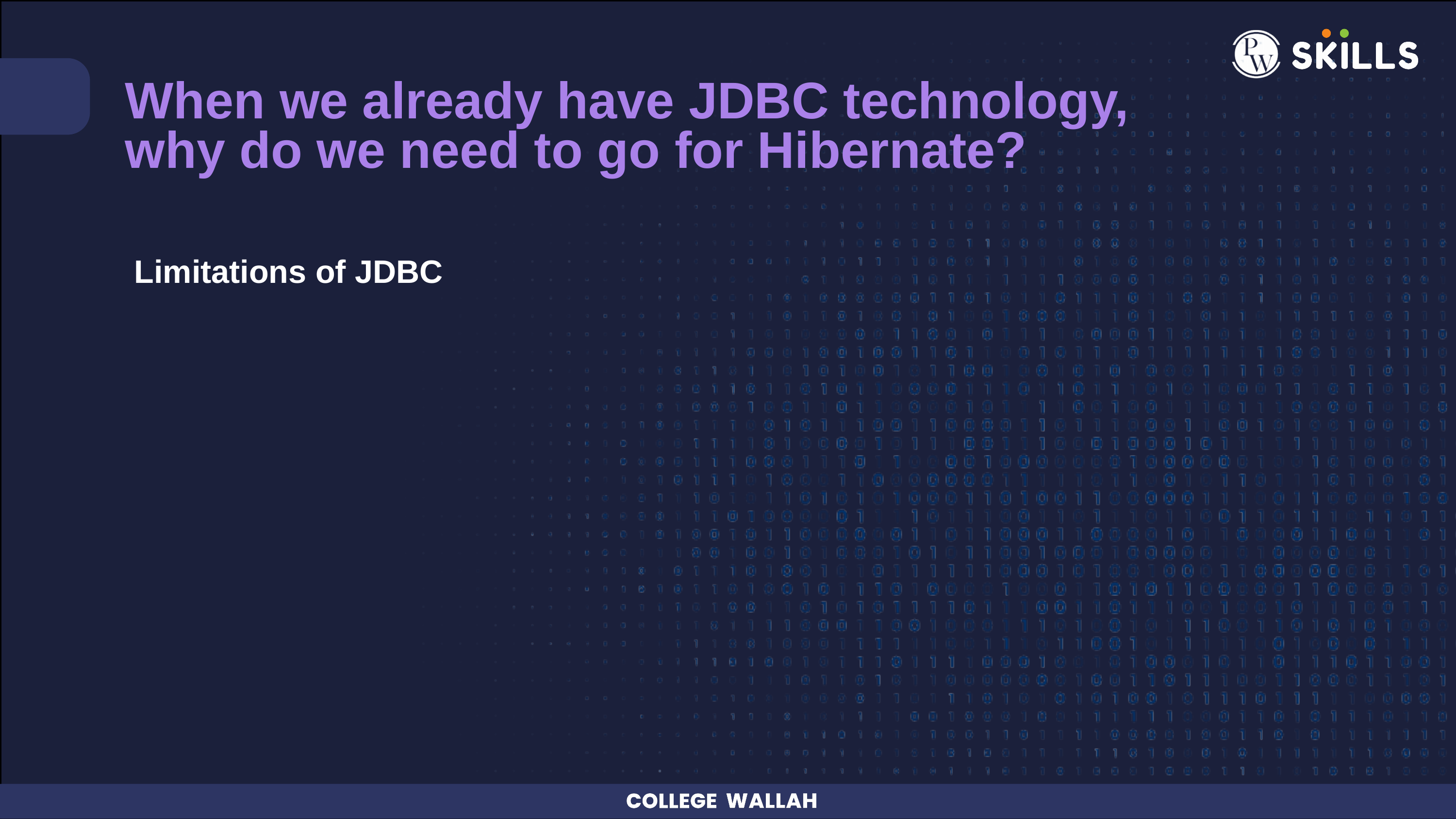

When we already have JDBC technology, why do we need to go for Hibernate?
Limitations of JDBC